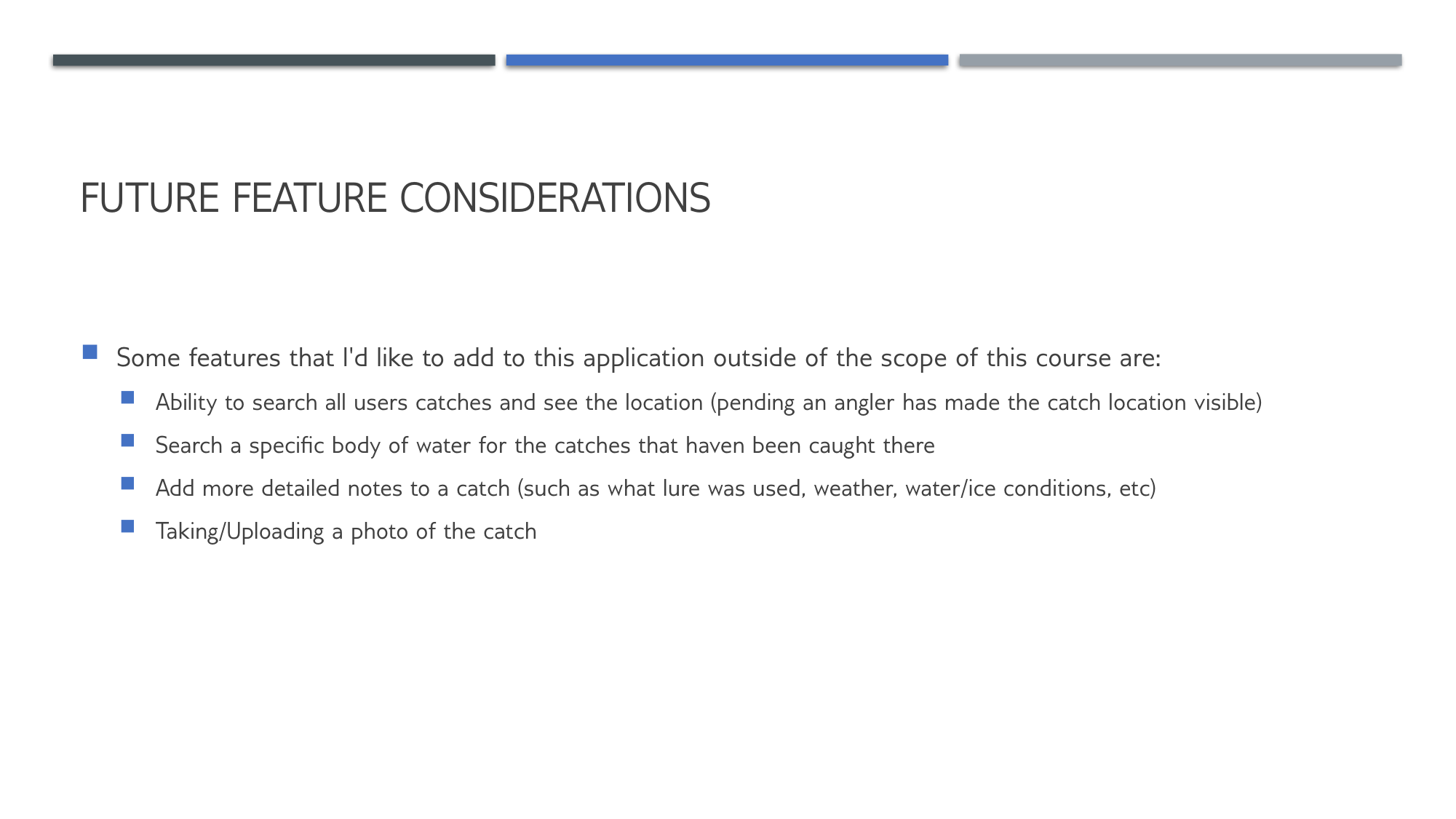

# Future Feature Considerations
Some features that I'd like to add to this application outside of the scope of this course are:
Ability to search all users catches and see the location (pending an angler has made the catch location visible)
Search a specific body of water for the catches that haven been caught there
Add more detailed notes to a catch (such as what lure was used, weather, water/ice conditions, etc)
Taking/Uploading a photo of the catch